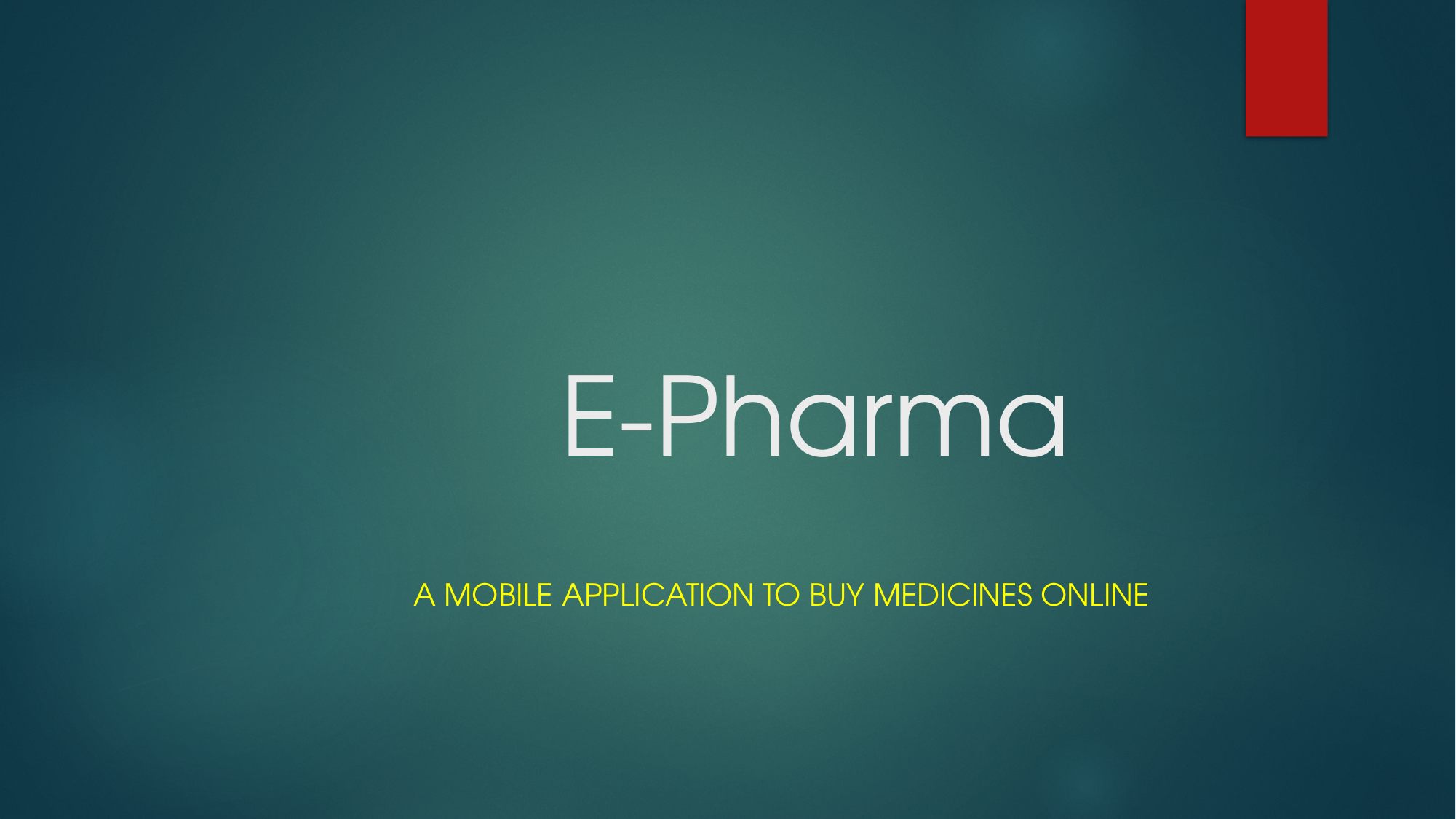

# E-Pharma

                            A mobile application to buy medicines online